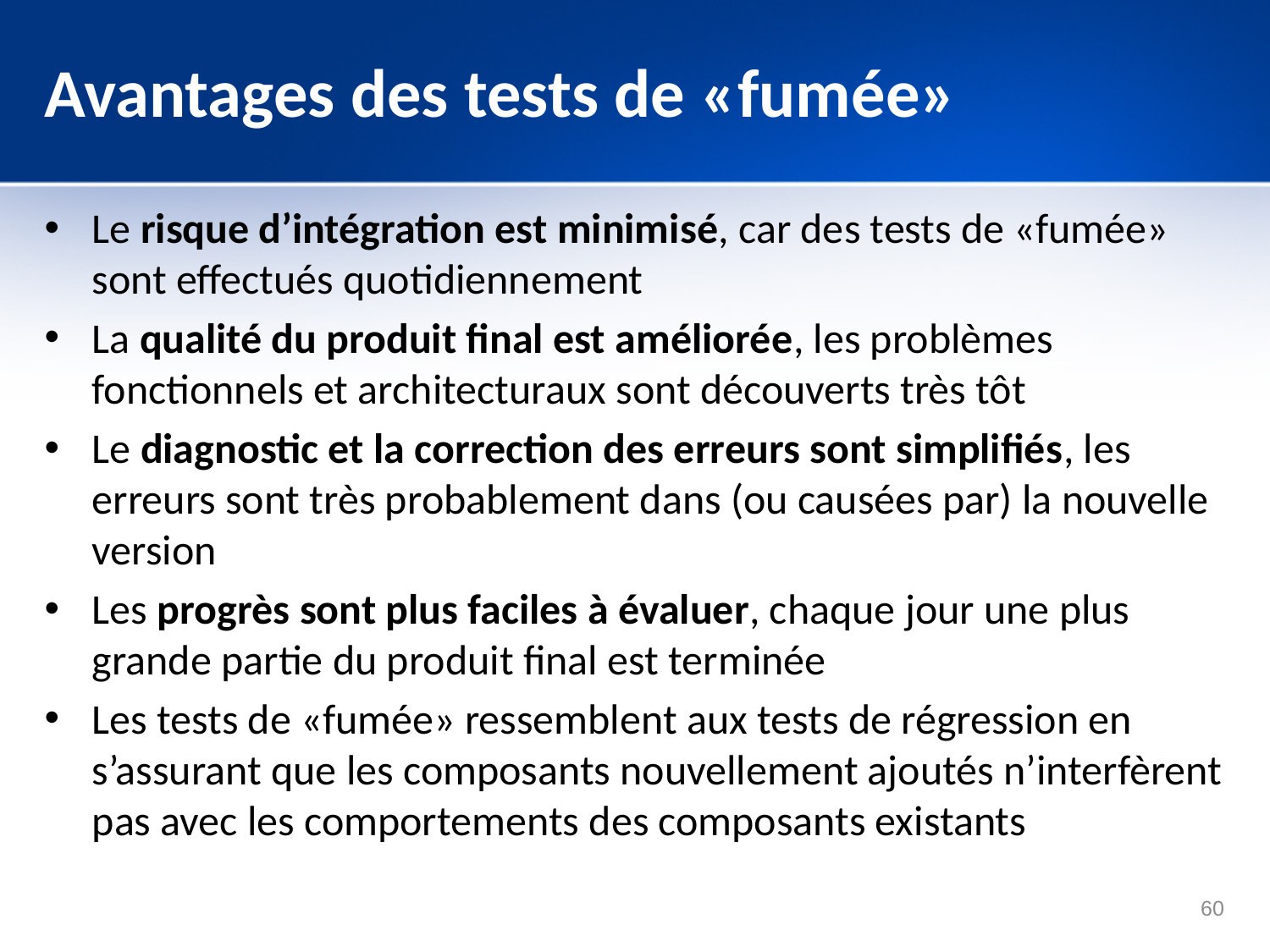

# Avantages des tests de «fumée»

Le risque d’intégration est minimisé, car des tests de «fumée» sont effectués quotidiennement
La qualité du produit final est améliorée, les problèmes fonctionnels et architecturaux sont découverts très tôt
Le diagnostic et la correction des erreurs sont simplifiés, les erreurs sont très probablement dans (ou causées par) la nouvelle version
Les progrès sont plus faciles à évaluer, chaque jour une plus grande partie du produit final est terminée
Les tests de «fumée» ressemblent aux tests de régression en s’assurant que les composants nouvellement ajoutés n’interfèrent pas avec les comportements des composants existants
60